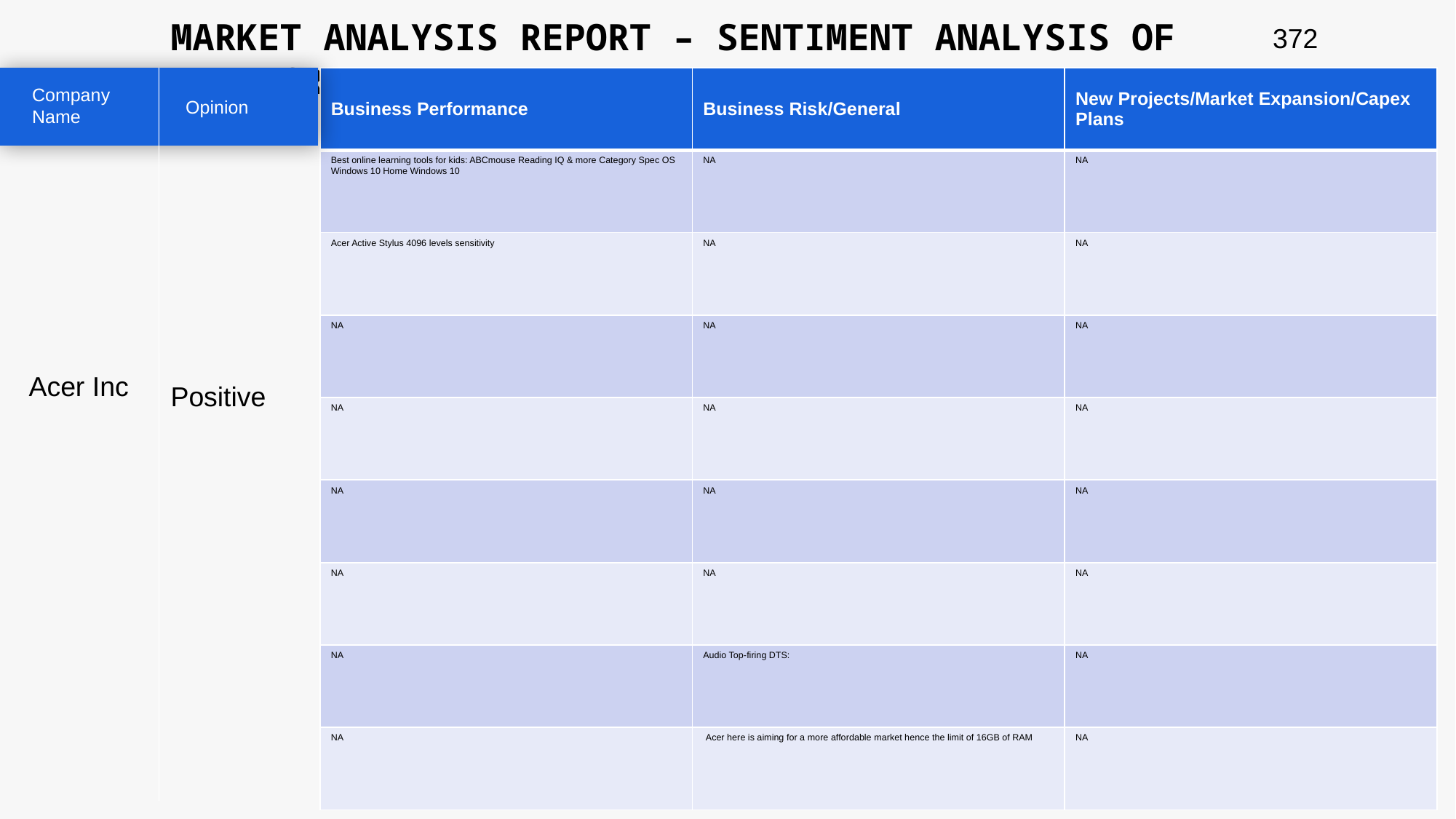

MARKET ANALYSIS REPORT – SENTIMENT ANALYSIS OF PEER GROUP
372

| Business Performance | Business Risk/General | New Projects/Market Expansion/Capex Plans |
| --- | --- | --- |
| Best online learning tools for kids: ABCmouse Reading IQ & more Category Spec OS Windows 10 Home Windows 10 | NA | NA |
| Acer Active Stylus 4096 levels sensitivity | NA | NA |
| NA | NA | NA |
| NA | NA | NA |
| NA | NA | NA |
| NA | NA | NA |
| NA | Audio Top-firing DTS: | NA |
| NA | Acer here is aiming for a more affordable market hence the limit of 16GB of RAM | NA |
Company Name
Opinion
Acer Inc
Positive